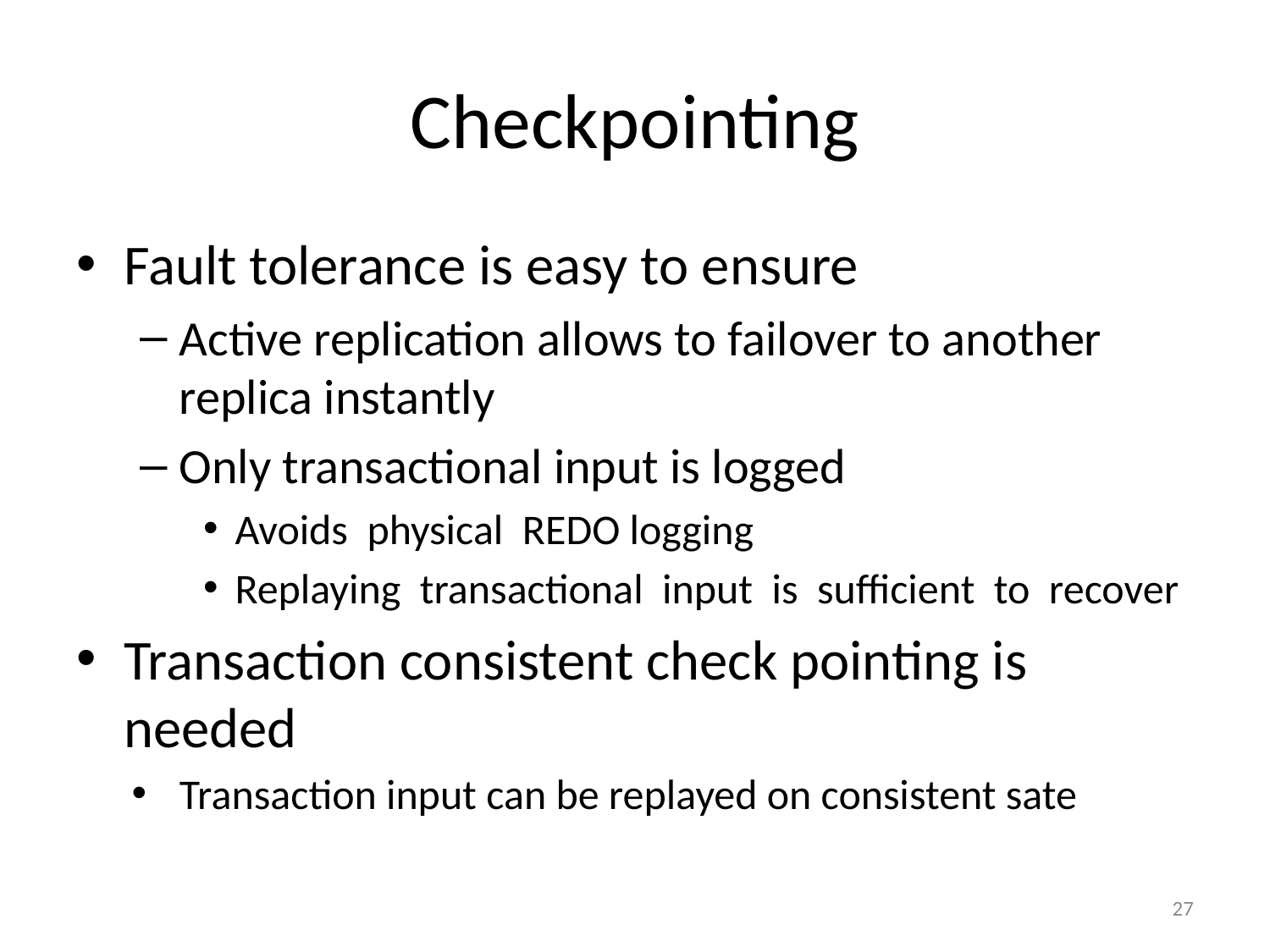

# Checkpointing
Fault tolerance is easy to ensure
Active replication allows to failover to another replica instantly
Only transactional input is logged
Avoids  physical  REDO logging
Replaying  transactional  input  is  sufficient  to  recover
Transaction consistent check pointing is needed
Transaction input can be replayed on consistent sate

27